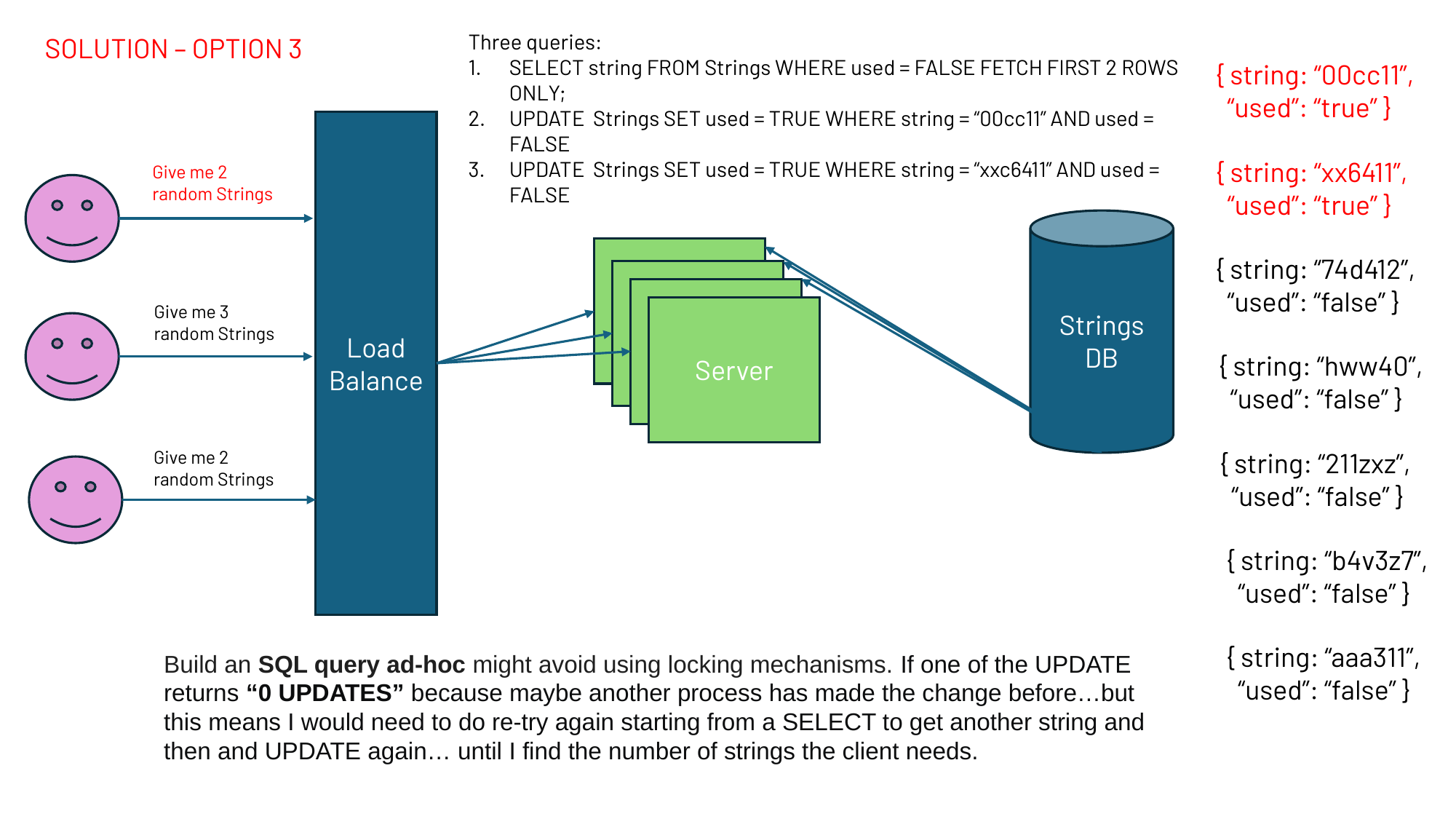

Three queries:
SELECT string FROM Strings WHERE used = FALSE FETCH FIRST 2 ROWS ONLY;
UPDATE  Strings SET used = TRUE WHERE string = “00cc11” AND used = FALSE
UPDATE  Strings SET used = TRUE WHERE string = “xxc6411” AND used = FALSE
SOLUTION – OPTION 3
{ string: “00cc11”,
  “used”: “true” }
Load
Balance
{ string: “xx6411”,
  “used”: “true” }
Give me 2 random Strings

Strings
DB

{ string: “74d412”,
  “used”: “false” }

Give me 3 random Strings
Server

{ string: “hww40”,
  “used”: “false” }
Give me 2 random Strings
{ string: “211zxz”,
  “used”: “false” }

{ string: “b4v3z7”,
  “used”: “false” }
{ string: “aaa311”,
  “used”: “false” }
Build an SQL query ad-hoc might avoid using locking mechanisms. If one of the UPDATE returns “0 UPDATES” because maybe another process has made the change before…but this means I would need to do re-try again starting from a SELECT to get another string and then and UPDATE again… until I find the number of strings the client needs.